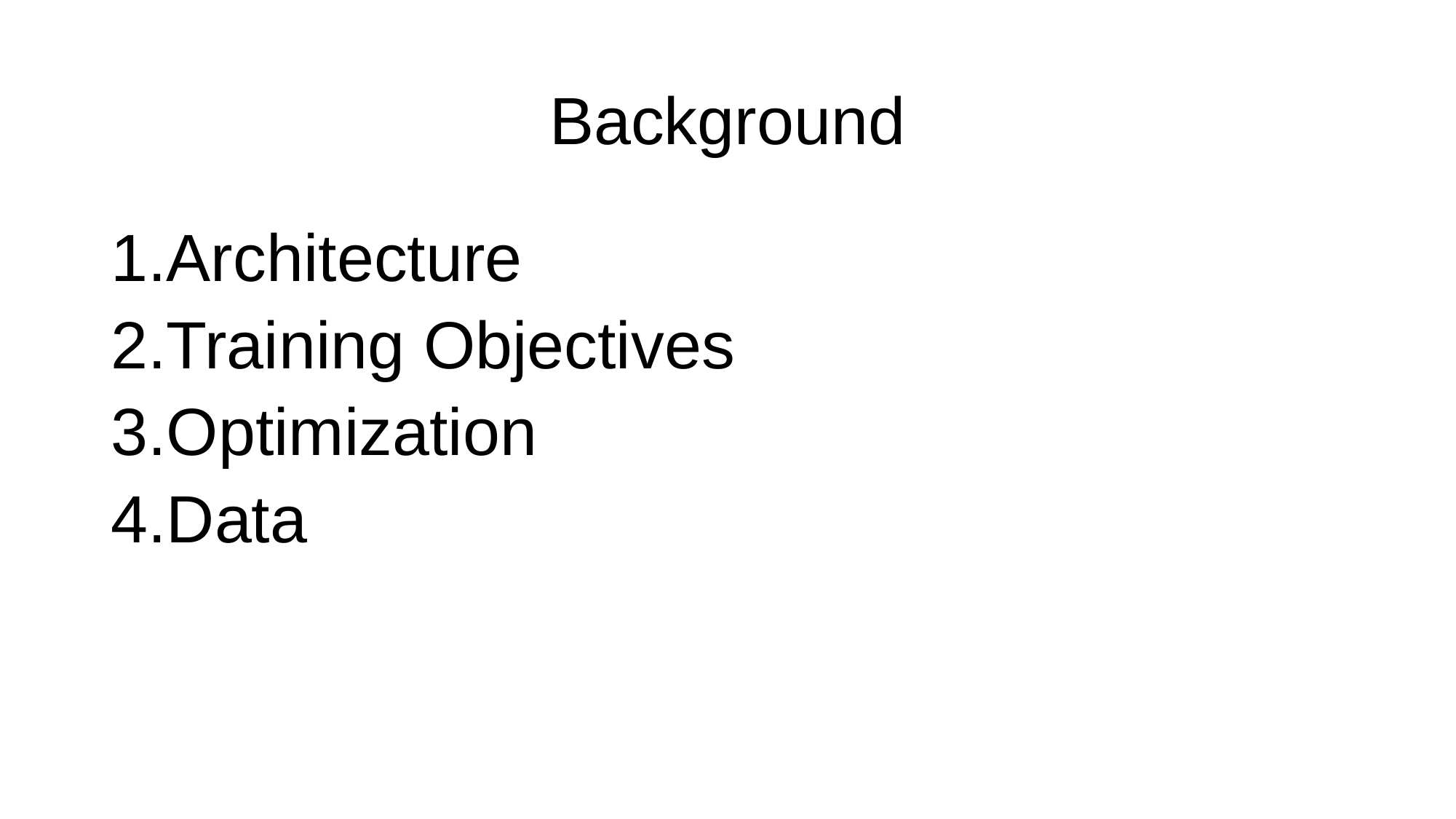

# Background
1.Architecture
2.Training Objectives
3.Optimization
4.Data